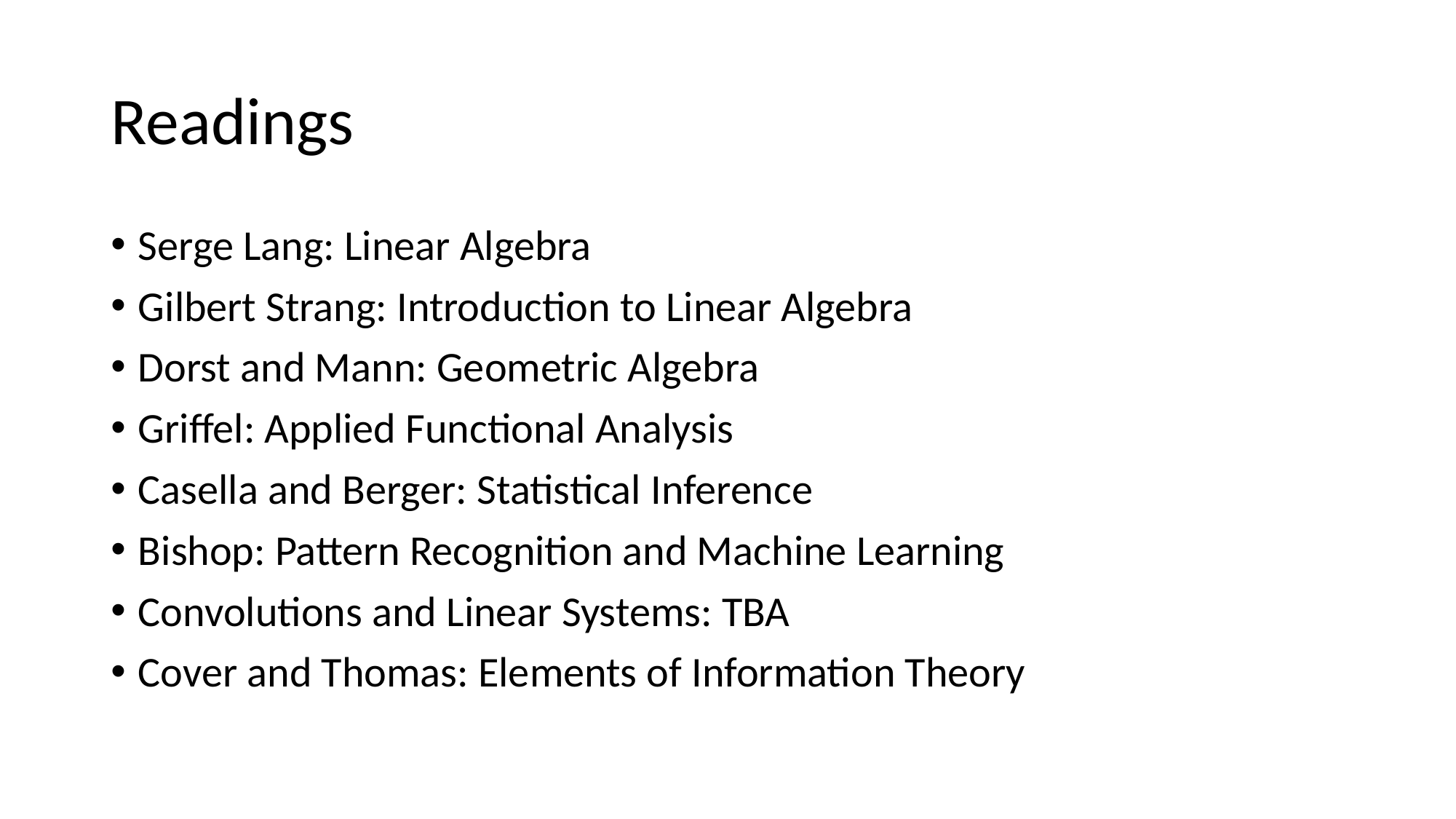

# Readings
Serge Lang: Linear Algebra
Gilbert Strang: Introduction to Linear Algebra
Dorst and Mann: Geometric Algebra
Griffel: Applied Functional Analysis
Casella and Berger: Statistical Inference
Bishop: Pattern Recognition and Machine Learning
Convolutions and Linear Systems: TBA
Cover and Thomas: Elements of Information Theory